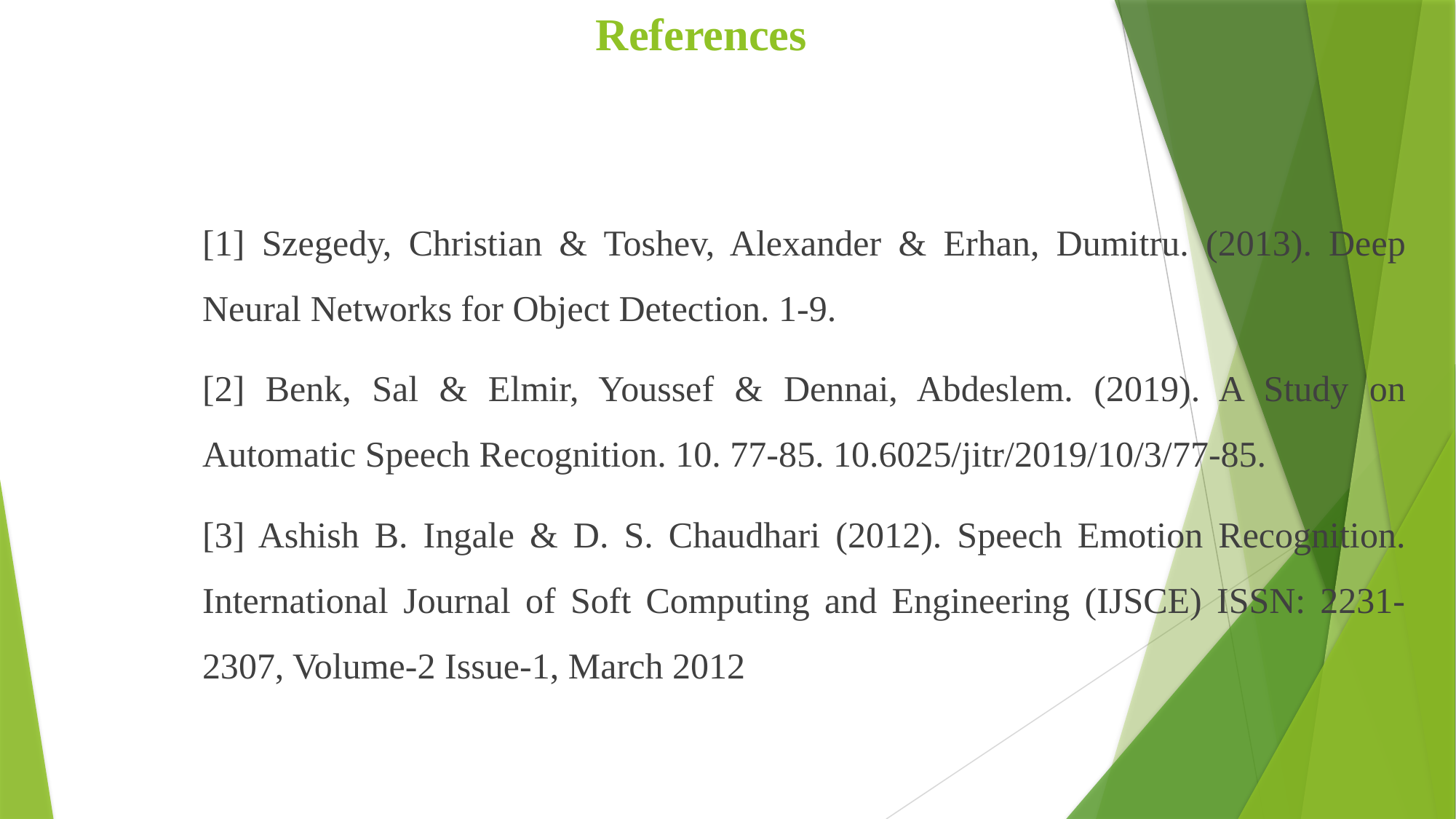

# References
[1] Szegedy, Christian & Toshev, Alexander & Erhan, Dumitru. (2013). Deep Neural Networks for Object Detection. 1-9.
[2] Benk, Sal & Elmir, Youssef & Dennai, Abdeslem. (2019). A Study on Automatic Speech Recognition. 10. 77-85. 10.6025/jitr/2019/10/3/77-85.
[3] Ashish B. Ingale & D. S. Chaudhari (2012). Speech Emotion Recognition. International Journal of Soft Computing and Engineering (IJSCE) ISSN: 2231-2307, Volume-2 Issue-1, March 2012